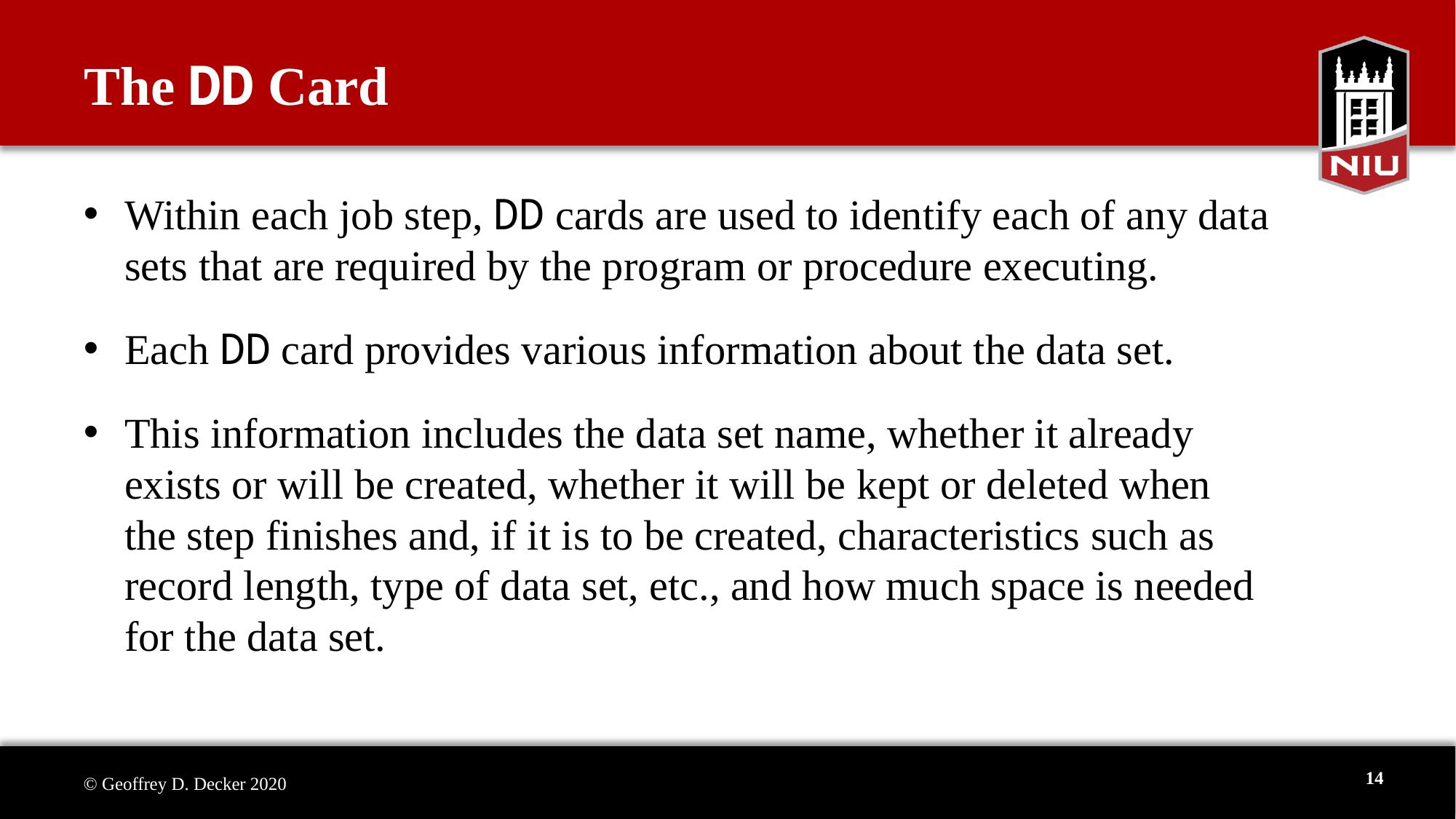

# The DD Card
Within each job step, DD cards are used to identify each of any data sets that are required by the program or procedure executing.

Each DD card provides various information about the data set.

This information includes the data set name, whether it already exists or will be created, whether it will be kept or deleted when the step finishes and, if it is to be created, characteristics such as record length, type of data set, etc., and how much space is needed for the data set.
14
© Geoffrey D. Decker 2020